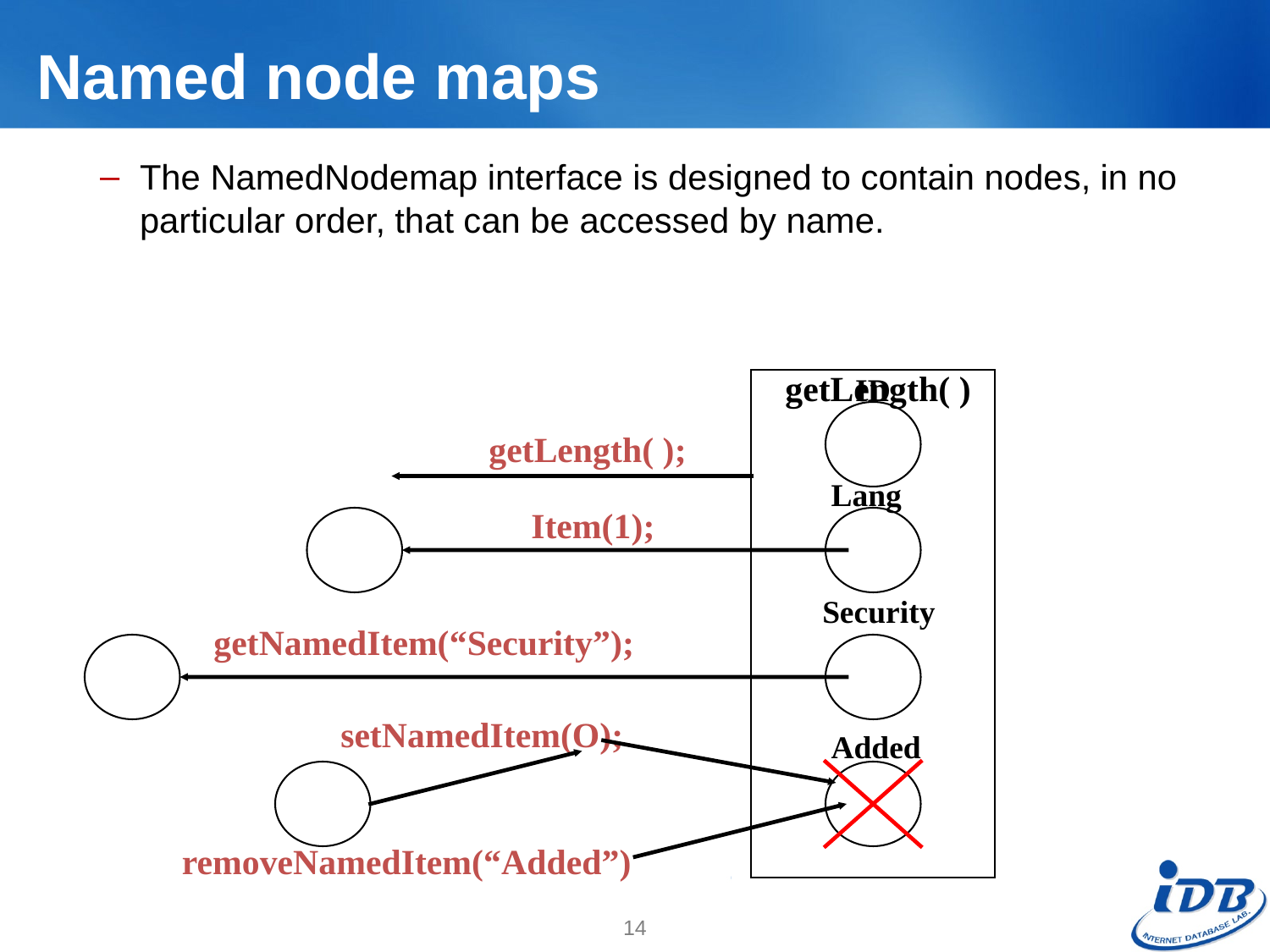

# Named node maps
The NamedNodemap interface is designed to contain nodes, in no particular order, that can be accessed by name.

        ID
getLength( )

getLength( );
    Lang

Item(1);

   Security
getNamedItem(“Security”);

setNamedItem(O);
    Added

removeNamedItem(“Added”)
14